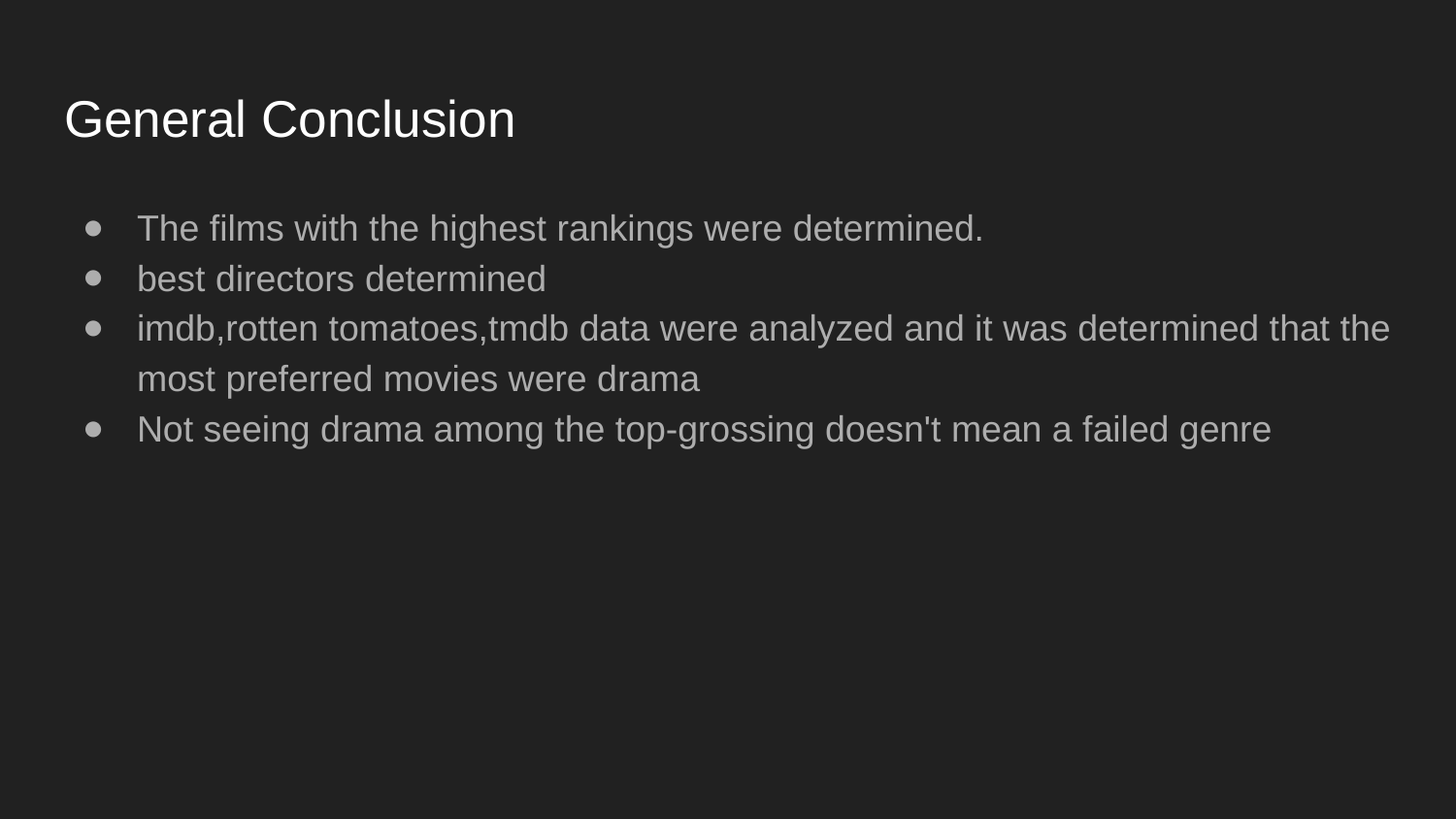

# General Conclusion
The films with the highest rankings were determined.
best directors determined
imdb,rotten tomatoes,tmdb data were analyzed and it was determined that the most preferred movies were drama
Not seeing drama among the top-grossing doesn't mean a failed genre